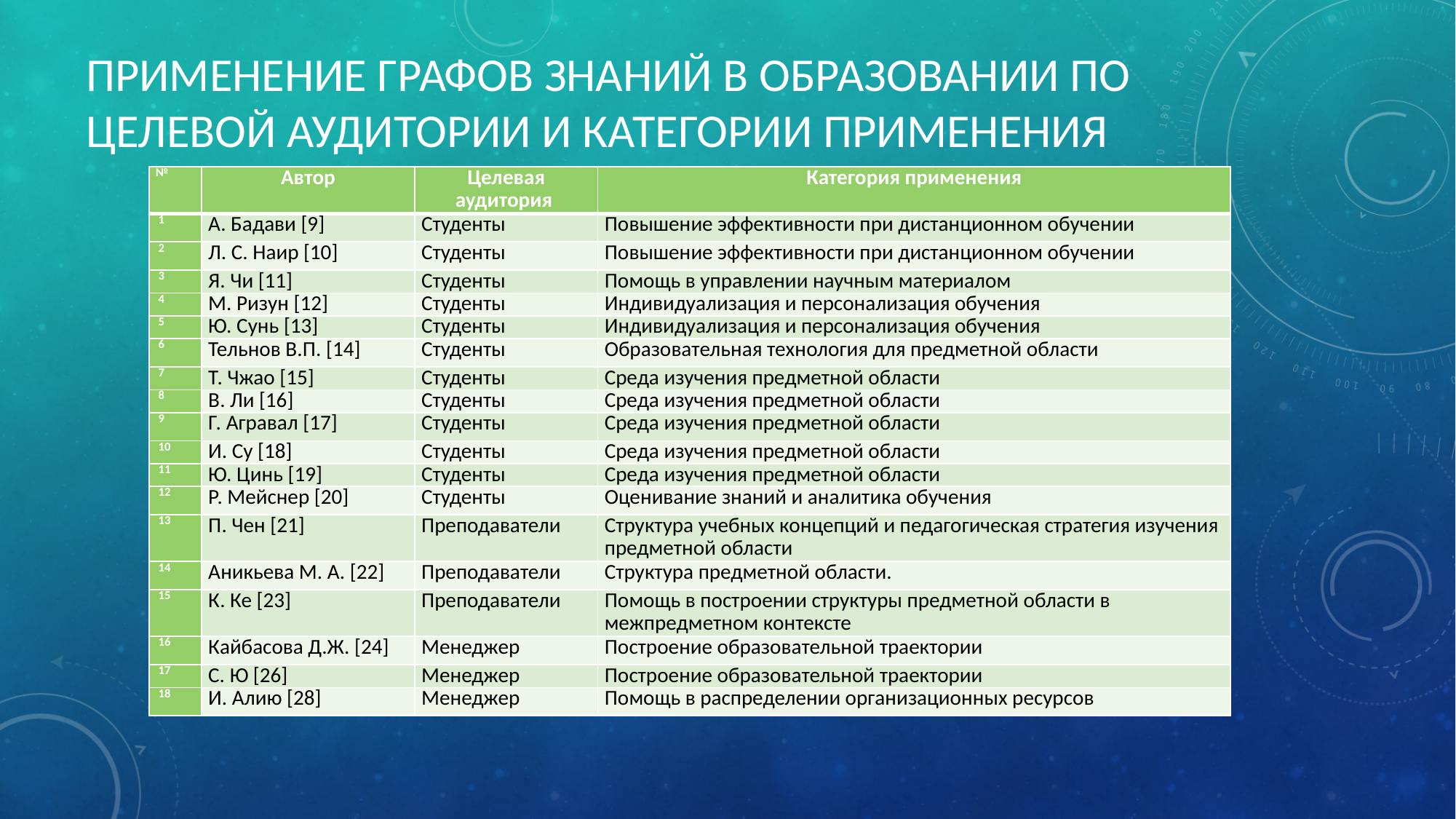

# Применение графов знаний в образовании по целевой аудитории и категории применения
| № | Автор | Целевая аудитория | Категория применения |
| --- | --- | --- | --- |
| 1 | А. Бадави [9] | Студенты | Повышение эффективности при дистанционном обучении |
| 2 | Л. С. Наир [10] | Студенты | Повышение эффективности при дистанционном обучении |
| 3 | Я. Чи [11] | Студенты | Помощь в управлении научным материалом |
| 4 | М. Ризун [12] | Студенты | Индивидуализация и персонализация обучения |
| 5 | Ю. Сунь [13] | Студенты | Индивидуализация и персонализация обучения |
| 6 | Тельнов В.П. [14] | Студенты | Образовательная технология для предметной области |
| 7 | Т. Чжао [15] | Студенты | Среда изучения предметной области |
| 8 | В. Ли [16] | Студенты | Среда изучения предметной области |
| 9 | Г. Агравал [17] | Студенты | Среда изучения предметной области |
| 10 | И. Су [18] | Студенты | Среда изучения предметной области |
| 11 | Ю. Цинь [19] | Студенты | Среда изучения предметной области |
| 12 | Р. Мейснер [20] | Студенты | Оценивание знаний и аналитика обучения |
| 13 | П. Чен [21] | Преподаватели | Структура учебных концепций и педагогическая стратегия изучения предметной области |
| 14 | Аникьева М. А. [22] | Преподаватели | Структура предметной области. |
| 15 | К. Ке [23] | Преподаватели | Помощь в построении структуры предметной области в межпредметном контексте |
| 16 | Кайбасова Д.Ж. [24] | Менеджер | Построение образовательной траектории |
| 17 | С. Ю [26] | Менеджер | Построение образовательной траектории |
| 18 | И. Алию [28] | Менеджер | Помощь в распределении организационных ресурсов |